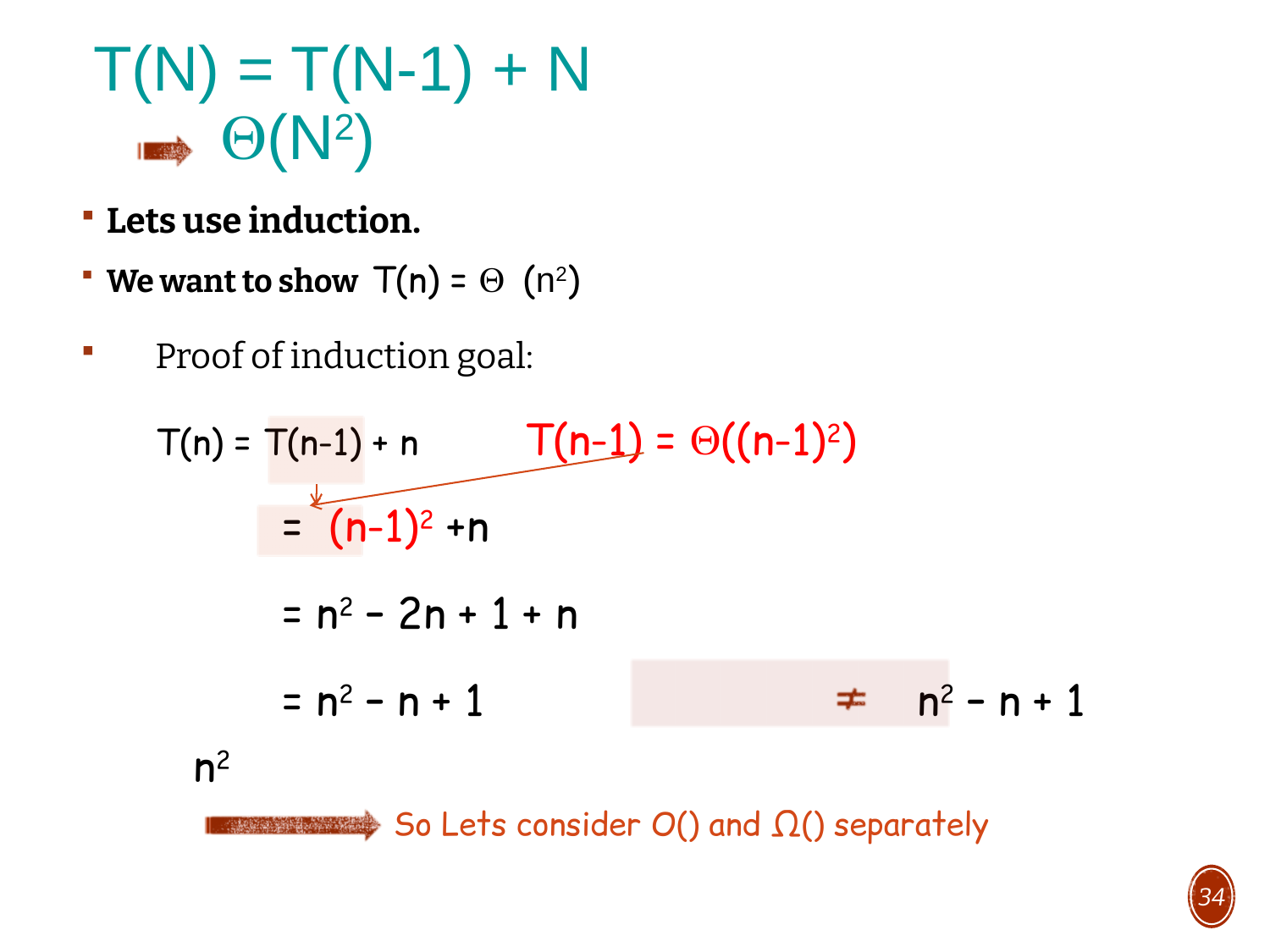

# T(n) = T(n-1) + n Θ(n2)

Lets use induction.
We want to show  T(n) = Θ (n2)
Proof of induction goal:
	T(n) = T(n-1) + n          T(n-1) = Θ((n-1)2)
       	=  (n-1)2 +n
		= n2 – 2n + 1 + n
		= n2 – n + 1				n2 – n + 1     n2

So Lets consider O() and Ω() separately

34